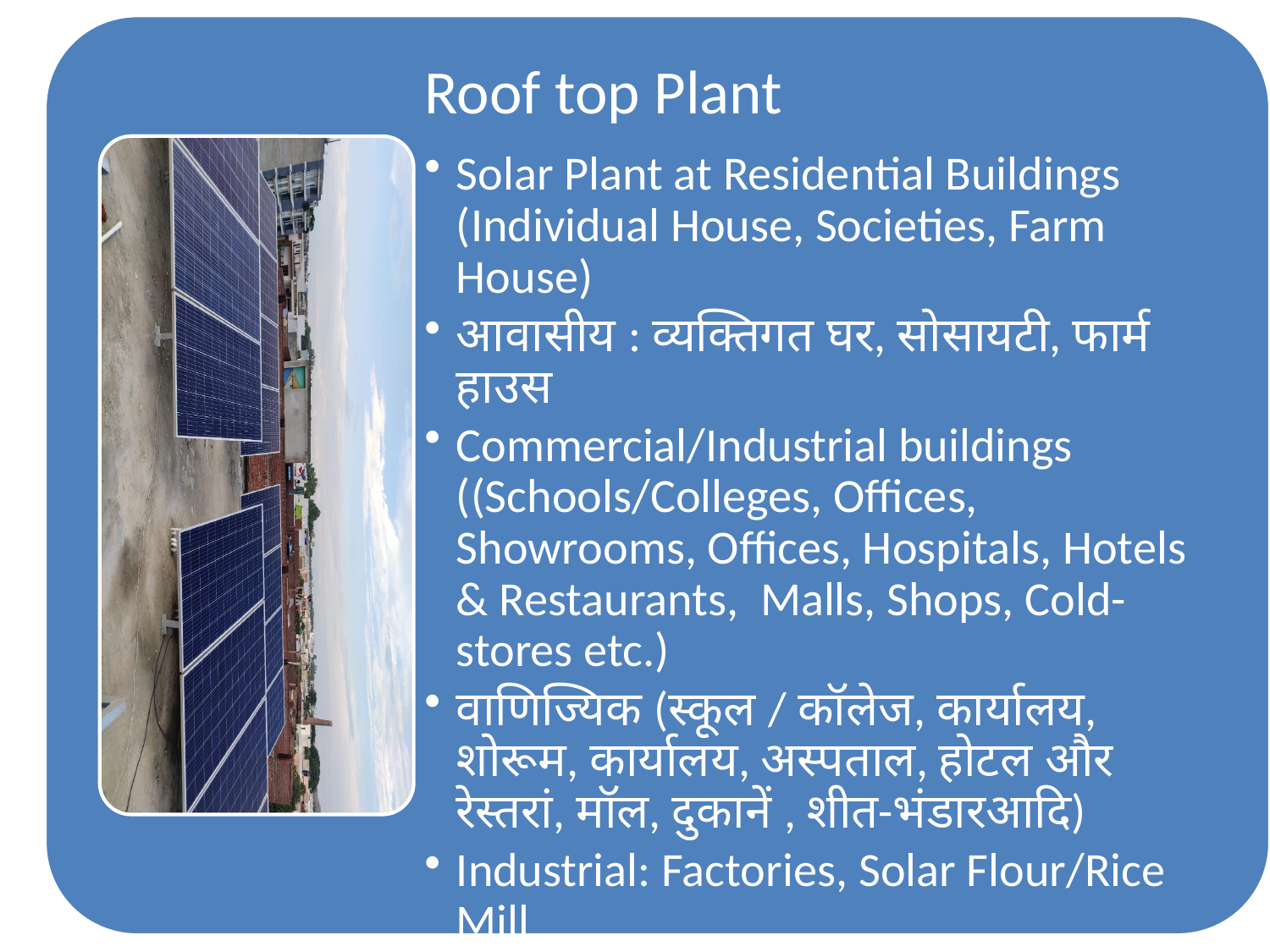

Roof top Plant
Solar Plant at Residential Buildings (Individual House, Societies, Farm House)
आवासीय : व्यक्तिगत घर, सोसायटी, फार्म हाउस
Commercial/Industrial buildings ((Schools/Colleges, Offices, Showrooms, Offices, Hospitals, Hotels & Restaurants,  Malls, Shops, Cold-stores etc.)
वाणिज्यिक (स्कूल / कॉलेज, कार्यालय, शोरूम, कार्यालय, अस्पताल, होटल और रेस्तरां, मॉल, दुकानें , शीत-भंडारआदि)
Industrial: Factories, Solar Flour/Rice Mill
औद्योगिक: कारखाने